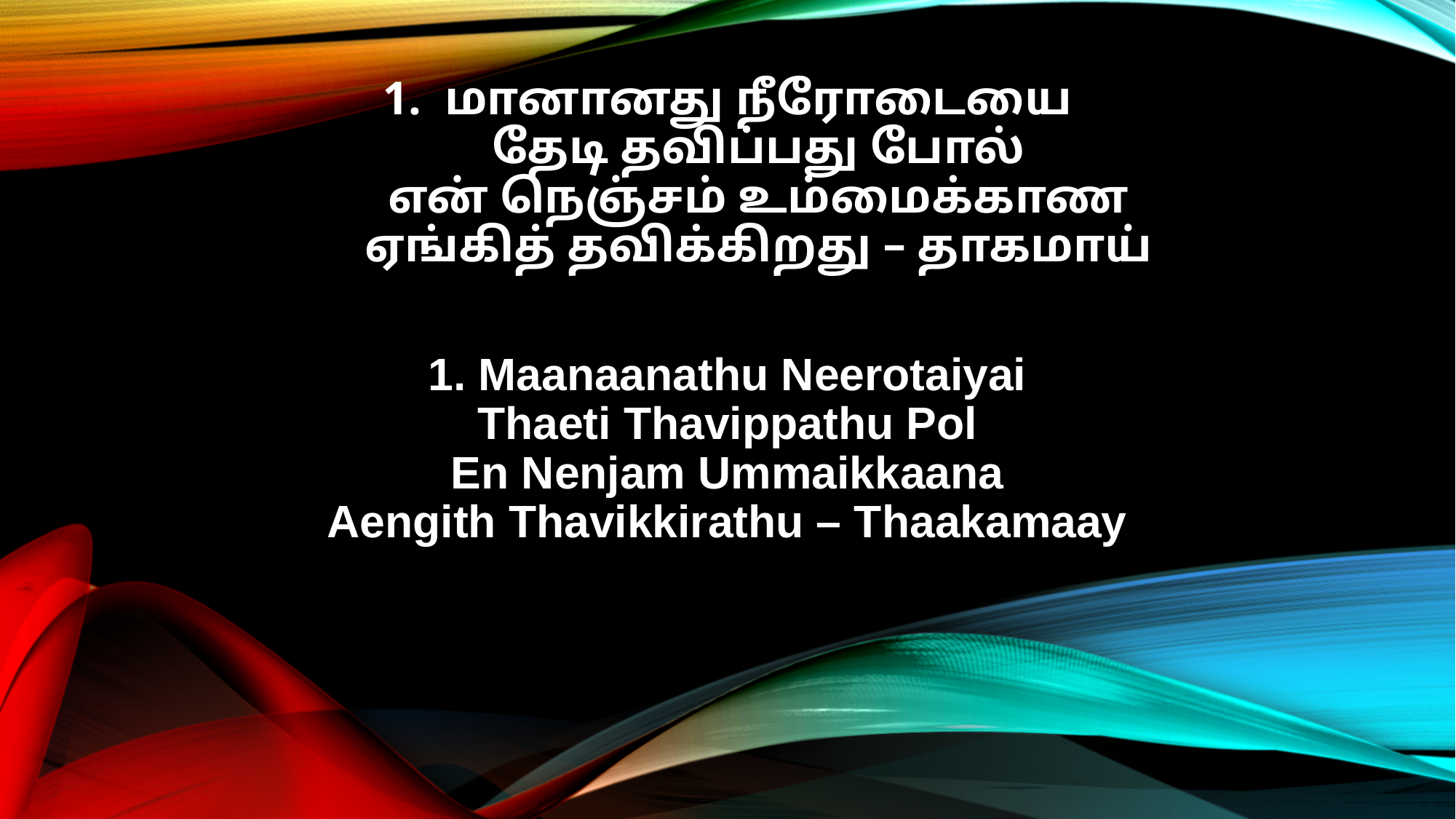

மானானது நீரோடையை
தேடி தவிப்பது போல்
என் நெஞ்சம் உம்மைக்காண
ஏங்கித் தவிக்கிறது – தாகமாய்

1. Maanaanathu Neerotaiyai
Thaeti Thavippathu Pol
En Nenjam Ummaikkaana
Aengith Thavikkirathu – Thaakamaay